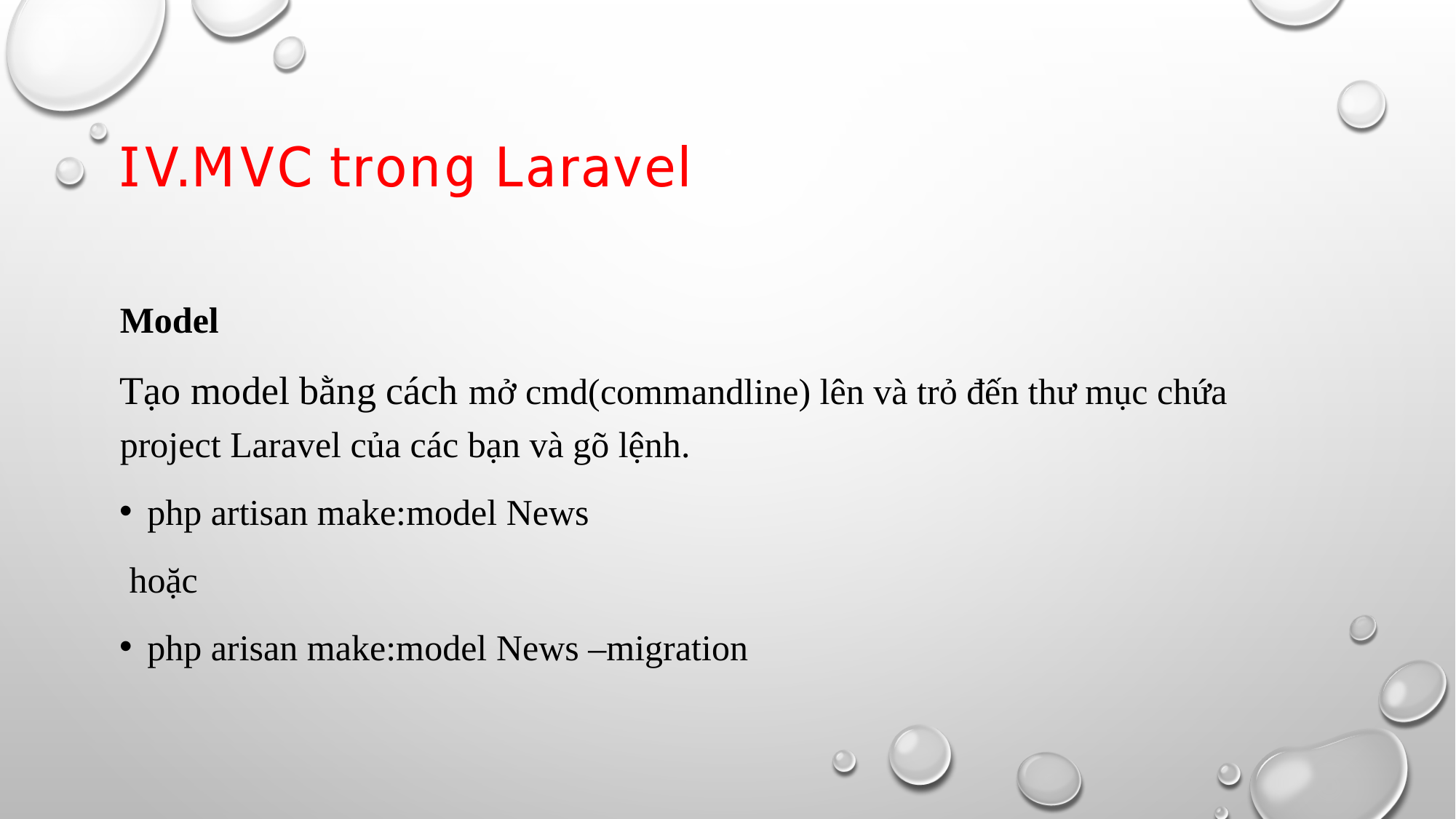

# IV.MVC trong Laravel
Model
Tạo model bằng cách mở cmd(commandline) lên và trỏ đến thư mục chứa project Laravel của các bạn và gõ lệnh.
php artisan make:model News
 hoặc
php arisan make:model News –migration